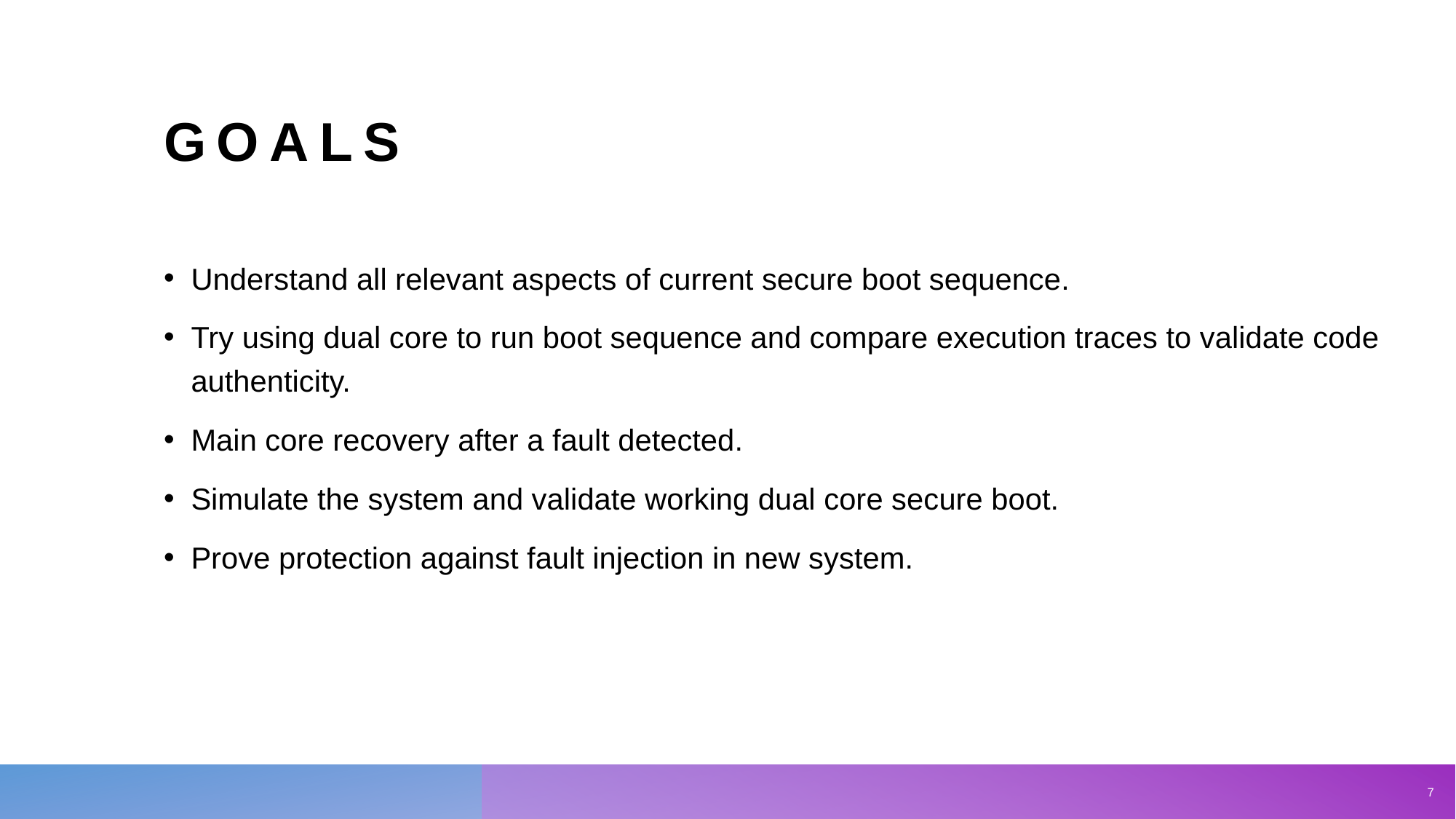

# Goals
Understand all relevant aspects of current secure boot sequence.
Try using dual core to run boot sequence and compare execution traces to validate code authenticity.
Main core recovery after a fault detected.
Simulate the system and validate working dual core secure boot.
Prove protection against fault injection in new system.

7